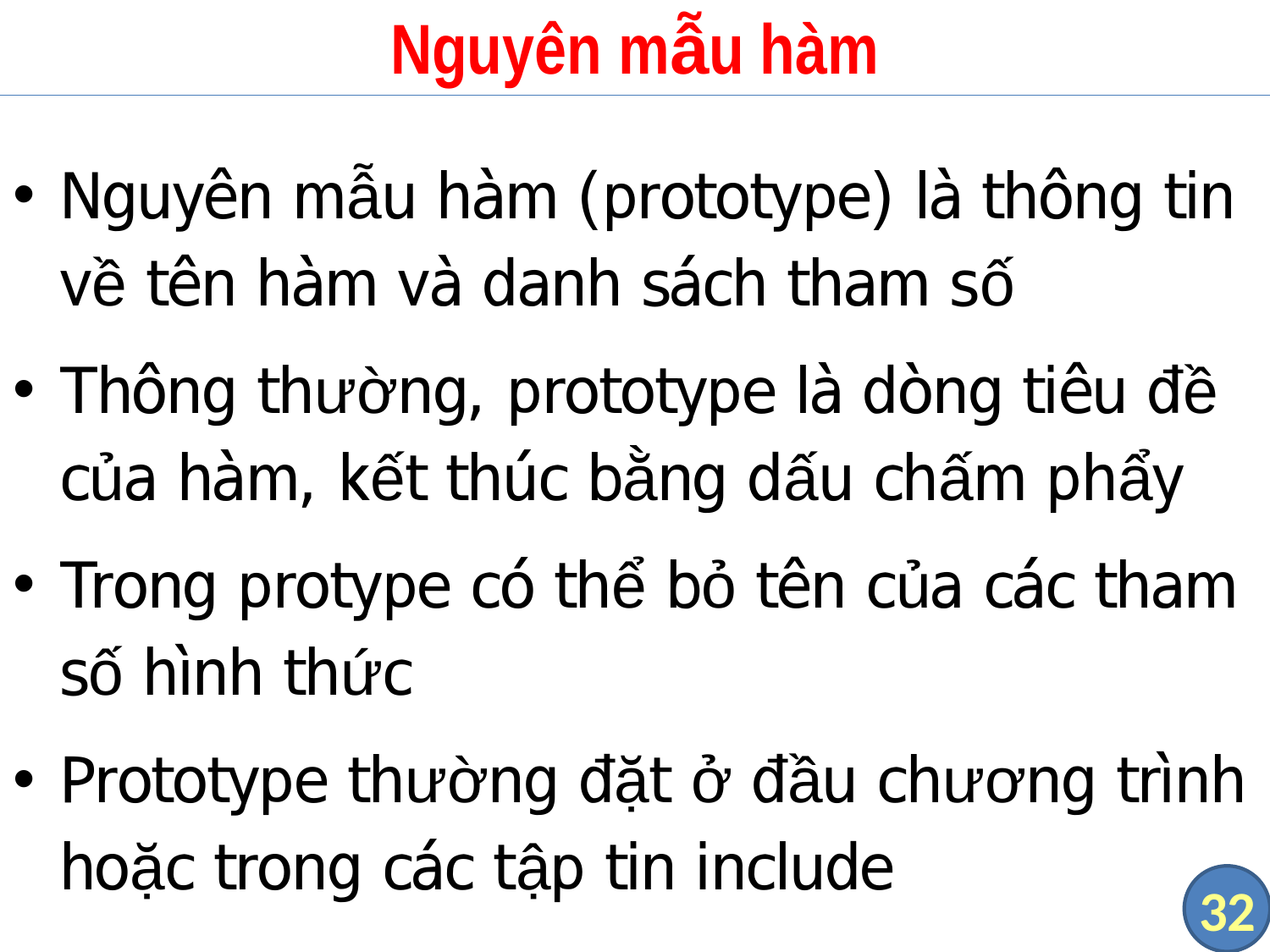

# Nguyên mẫu hàm
Nguyên mẫu hàm (prototype) là thông tin về tên hàm và danh sách tham số
Thông thường, prototype là dòng tiêu đề của hàm, kết thúc bằng dấu chấm phẩy
Trong protype có thể bỏ tên của các tham số hình thức
Prototype thường đặt ở đầu chương trình hoặc trong các tập tin include
32